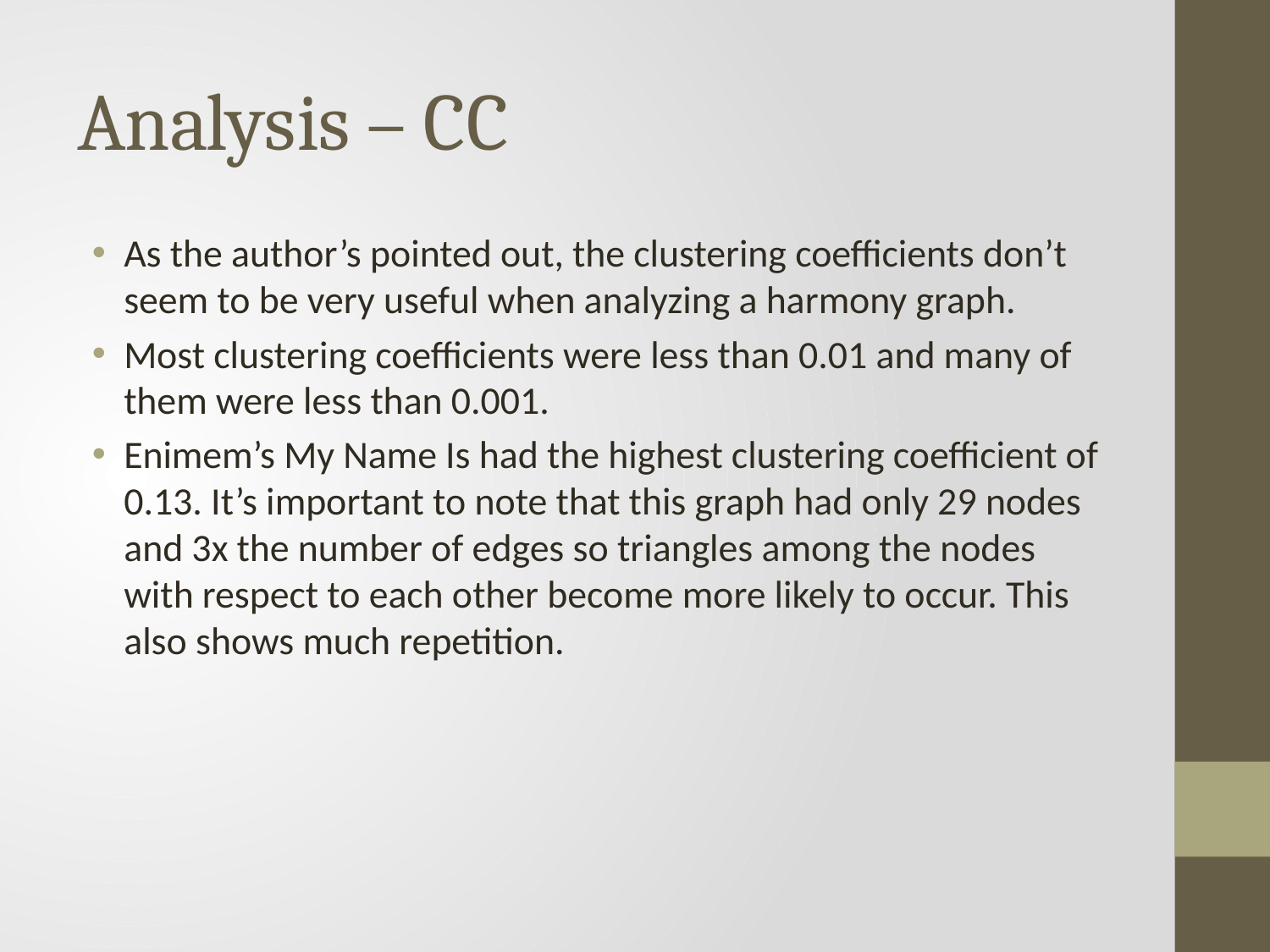

# Analysis – CC
As the author’s pointed out, the clustering coefficients don’t seem to be very useful when analyzing a harmony graph.
Most clustering coefficients were less than 0.01 and many of them were less than 0.001.
Enimem’s My Name Is had the highest clustering coefficient of 0.13. It’s important to note that this graph had only 29 nodes and 3x the number of edges so triangles among the nodes with respect to each other become more likely to occur. This also shows much repetition.